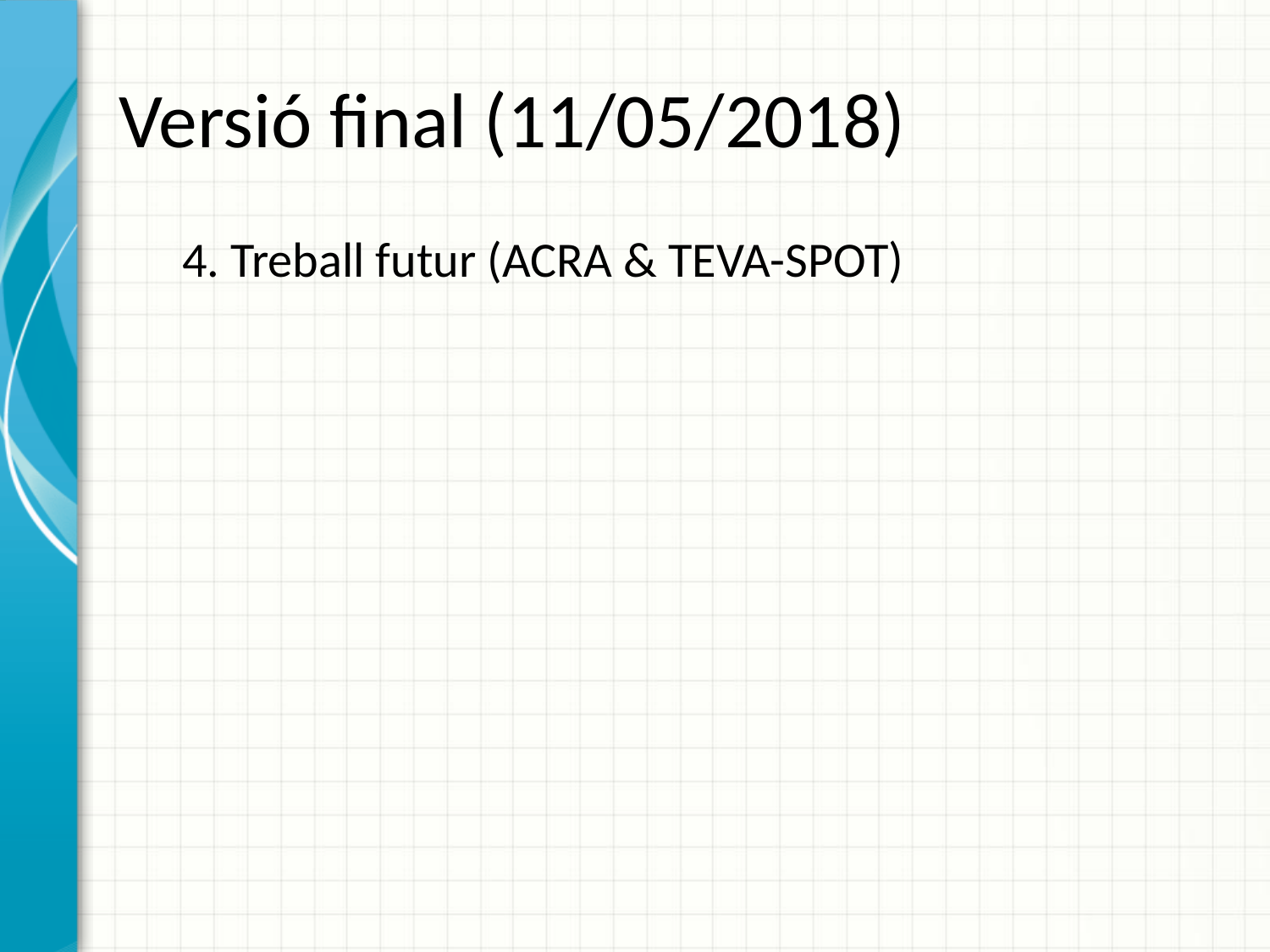

# Versió final (11/05/2018)
4. Treball futur (ACRA & TEVA-SPOT)